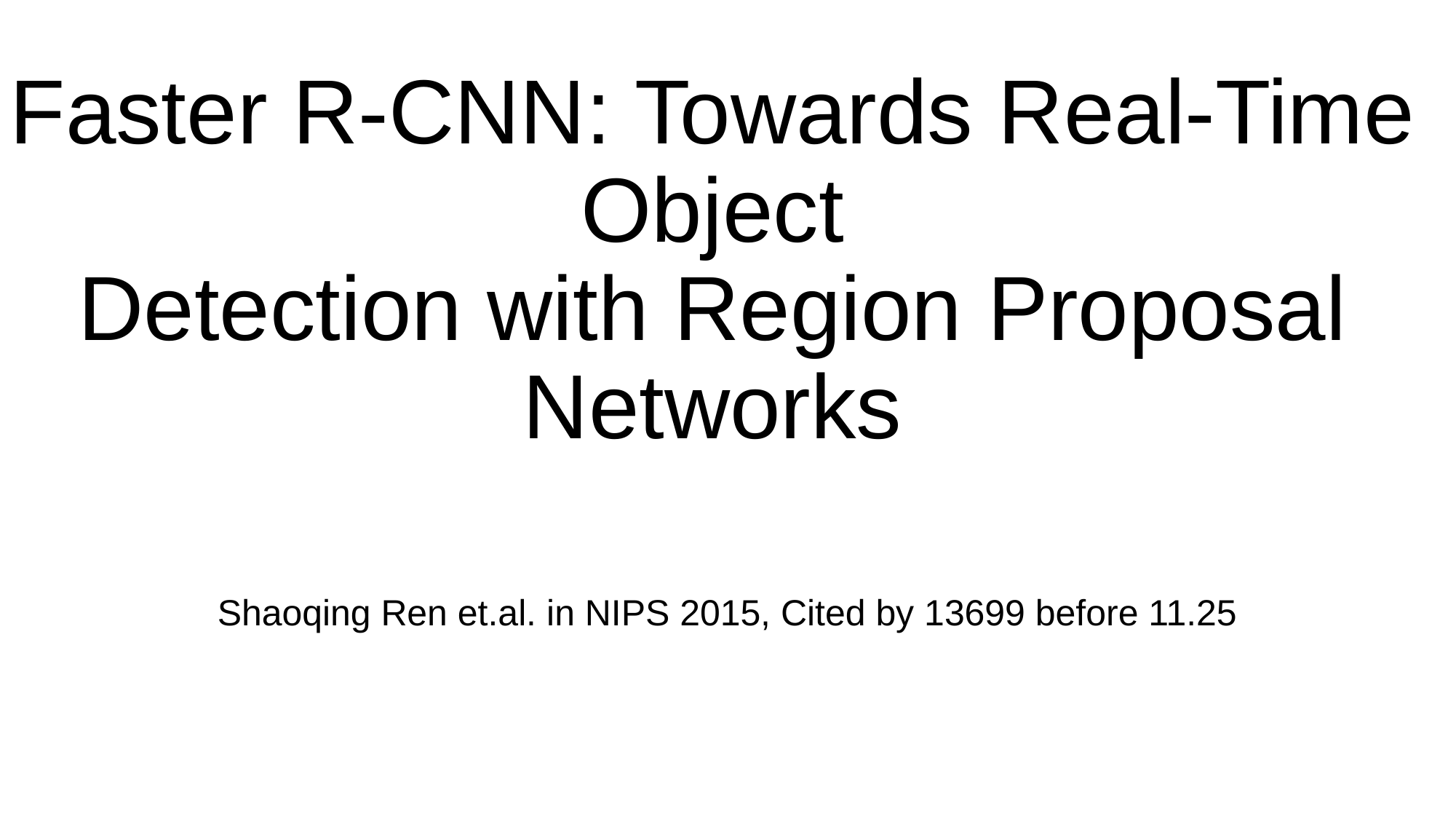

# Faster R-CNN: Towards Real-Time Object Detection with Region Proposal Networks
Shaoqing Ren et.al. in NIPS 2015, Cited by 13699 before 11.25